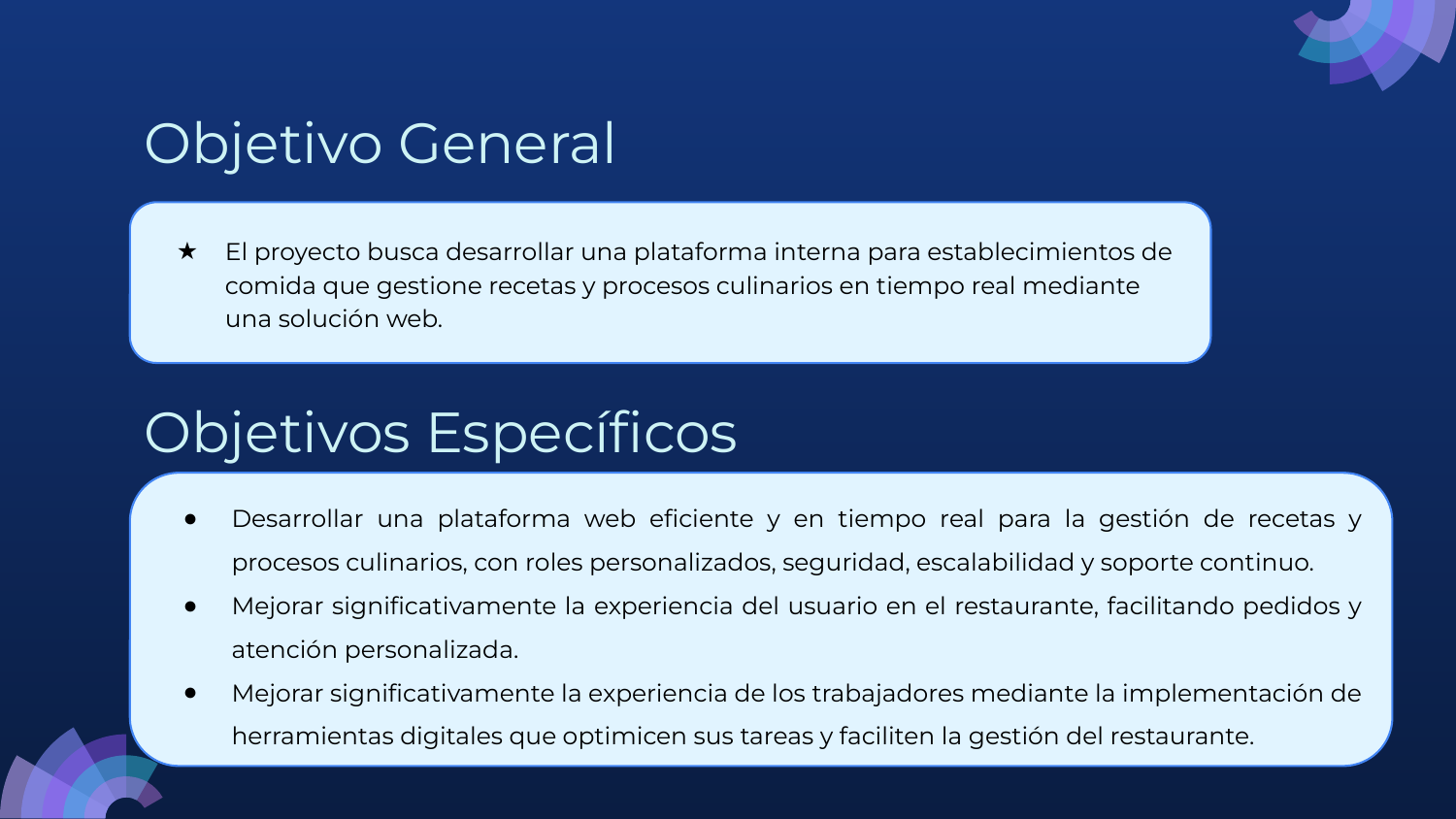

# Objetivo General

El proyecto busca desarrollar una plataforma interna para establecimientos de comida que gestione recetas y procesos culinarios en tiempo real mediante una solución web.

Objetivos Específicos

Desarrollar una plataforma web eficiente y en tiempo real para la gestión de recetas y procesos culinarios, con roles personalizados, seguridad, escalabilidad y soporte continuo.
Mejorar significativamente la experiencia del usuario en el restaurante, facilitando pedidos y atención personalizada.
Mejorar significativamente la experiencia de los trabajadores mediante la implementación de herramientas digitales que optimicen sus tareas y faciliten la gestión del restaurante.